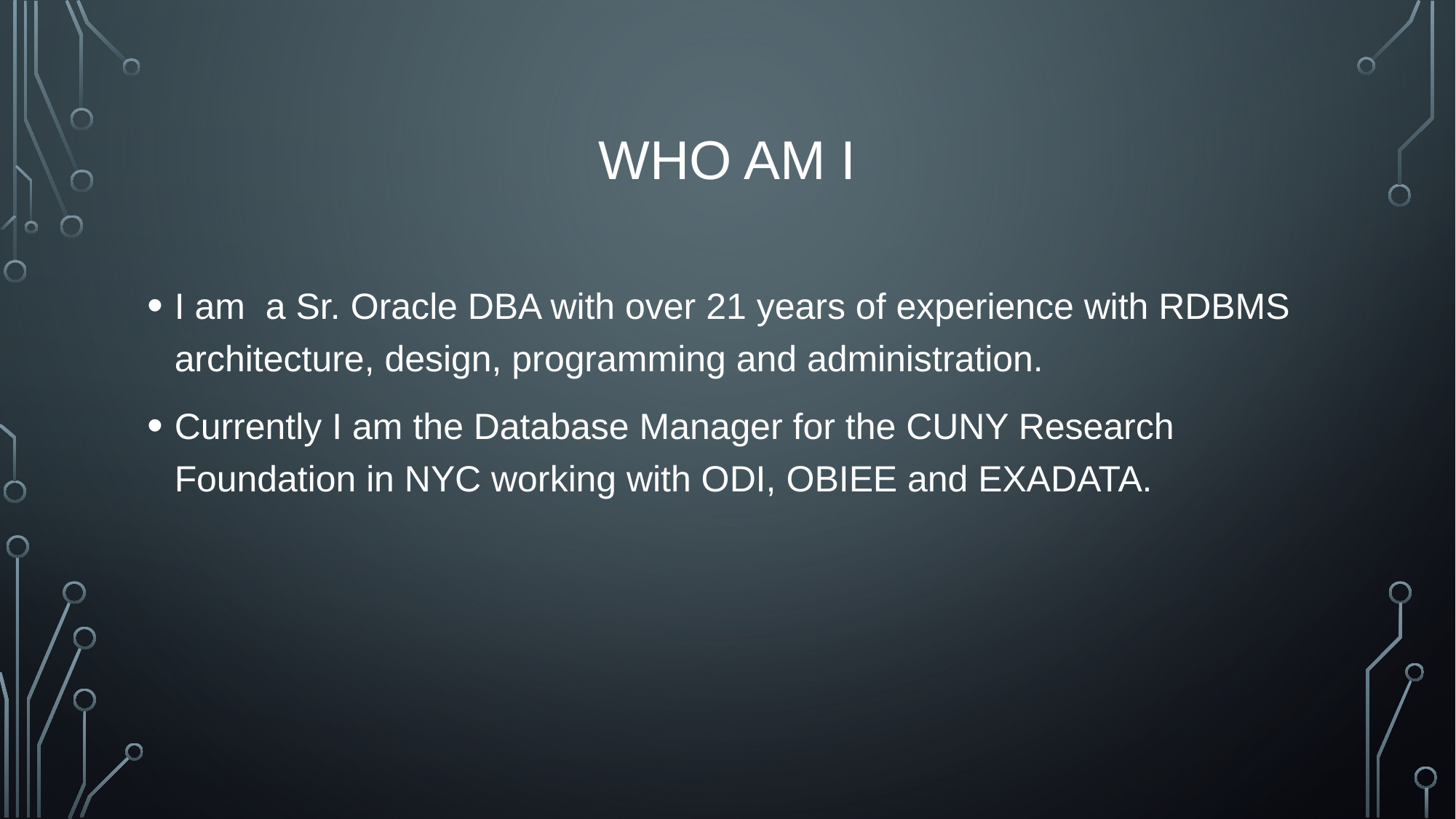

# Who am i
I am  a Sr. Oracle DBA with over 21 years of experience with RDBMS architecture, design, programming and administration.
Currently I am the Database Manager for the CUNY Research Foundation in NYC working with ODI, OBIEE and EXADATA.